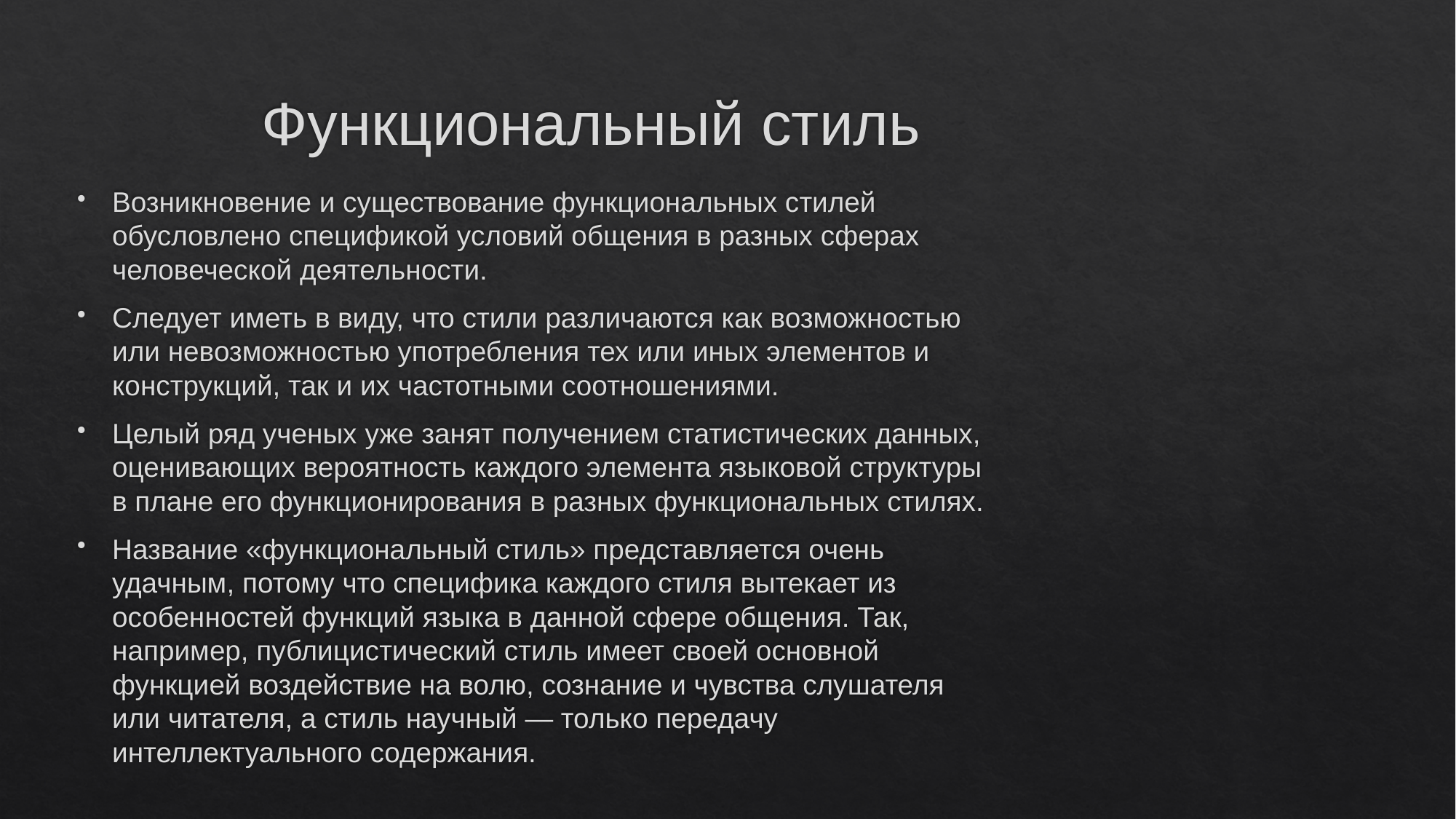

# Функциональный стиль
Возникновение и существование функциональных стилей обусловлено спецификой условий общения в разных сферах человеческой деятельности.
Следует иметь в виду, что стили различаются как возможностью или невозможностью употребления тех или иных элементов и конструкций, так и их частотными соотношениями.
Целый ряд ученых уже занят получением статистических данных, оценивающих вероятность каждого элемента языковой структуры в плане его функционирования в разных функциональных стилях.
Название «функциональный стиль» представляется очень удачным, потому что специфика каждого стиля вытекает из особенностей функций языка в данной сфере общения. Так, например, публицистический стиль имеет своей основной функцией воздействие на волю, сознание и чувства слушателя или читателя, а стиль научный — только передачу интеллектуального содержания.